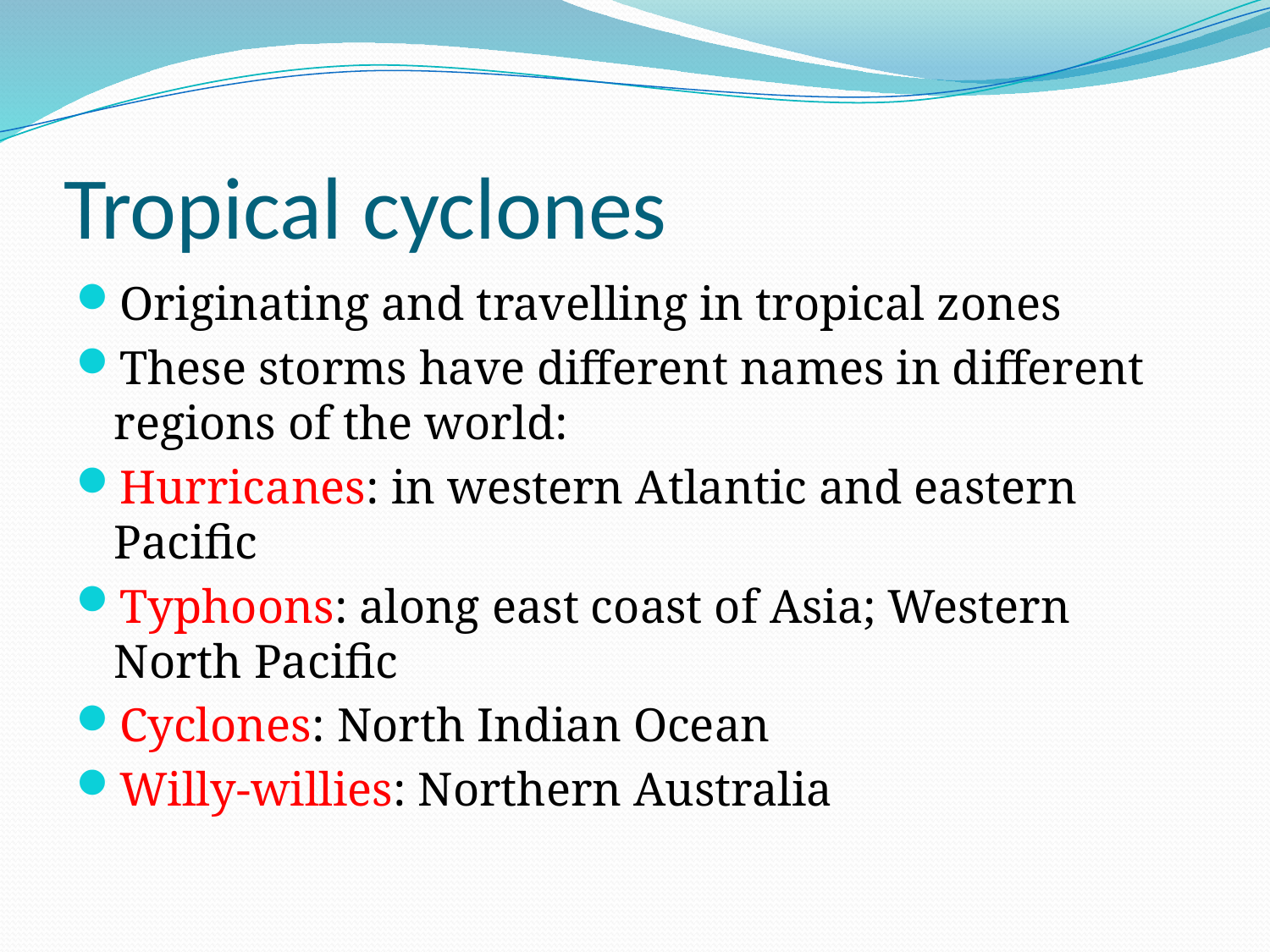

# Tropical cyclones
Originating and travelling in tropical zones
These storms have different names in different regions of the world:
Hurricanes: in western Atlantic and eastern Pacific
Typhoons: along east coast of Asia; Western North Pacific
Cyclones: North Indian Ocean
Willy-willies: Northern Australia